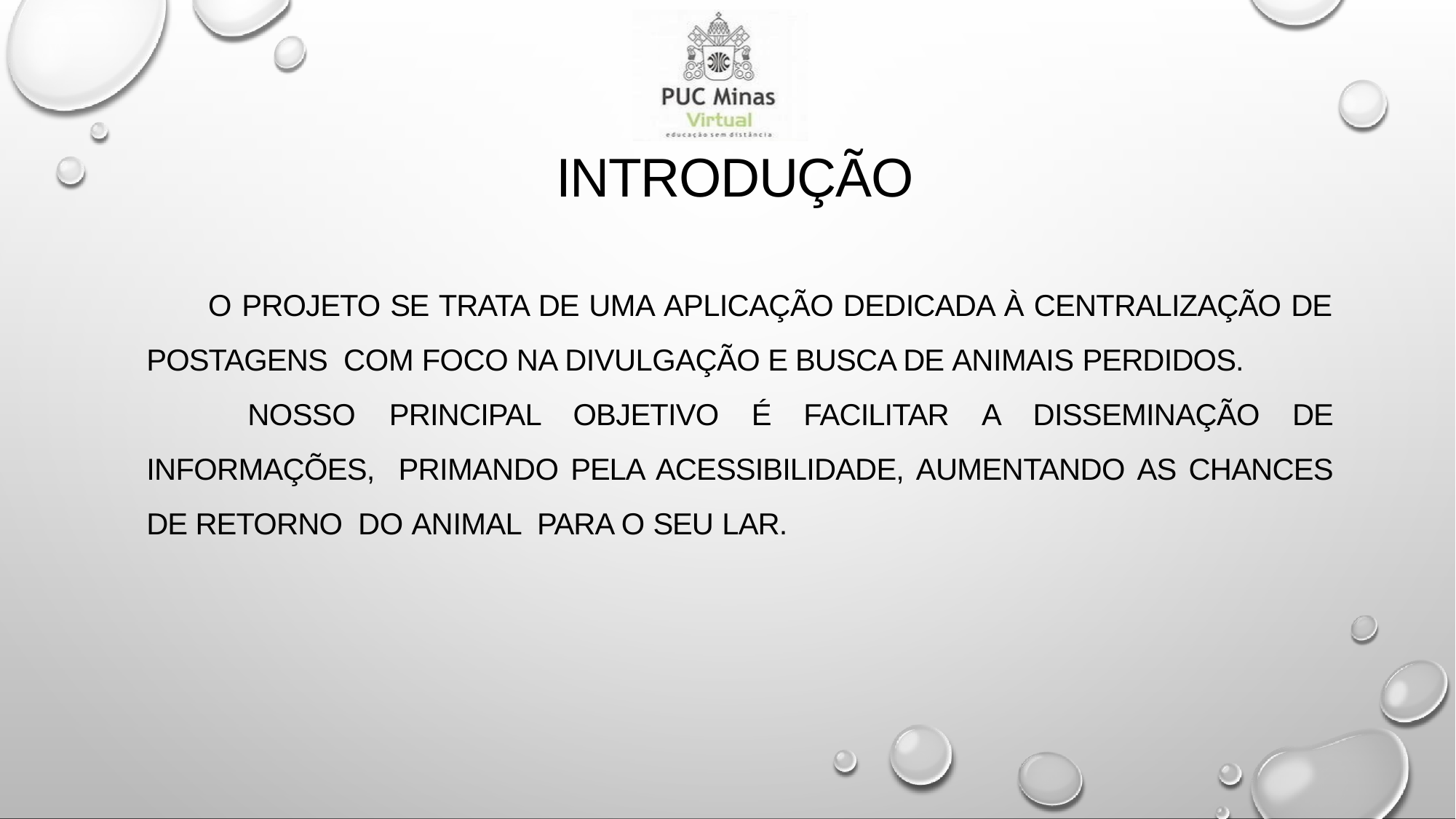

# INTRODUÇÃO
O PROJETO SE TRATA DE UMA APLICAÇÃO DEDICADA À CENTRALIZAÇÃO DE POSTAGENS  COM FOCO NA DIVULGAÇÃO E BUSCA DE ANIMAIS PERDIDOS.
NOSSO PRINCIPAL OBJETIVO É FACILITAR A DISSEMINAÇÃO DE INFORMAÇÕES,  PRIMANDO PELA ACESSIBILIDADE, AUMENTANDO AS CHANCES DE RETORNO  DO ANIMAL  PARA O SEU LAR.